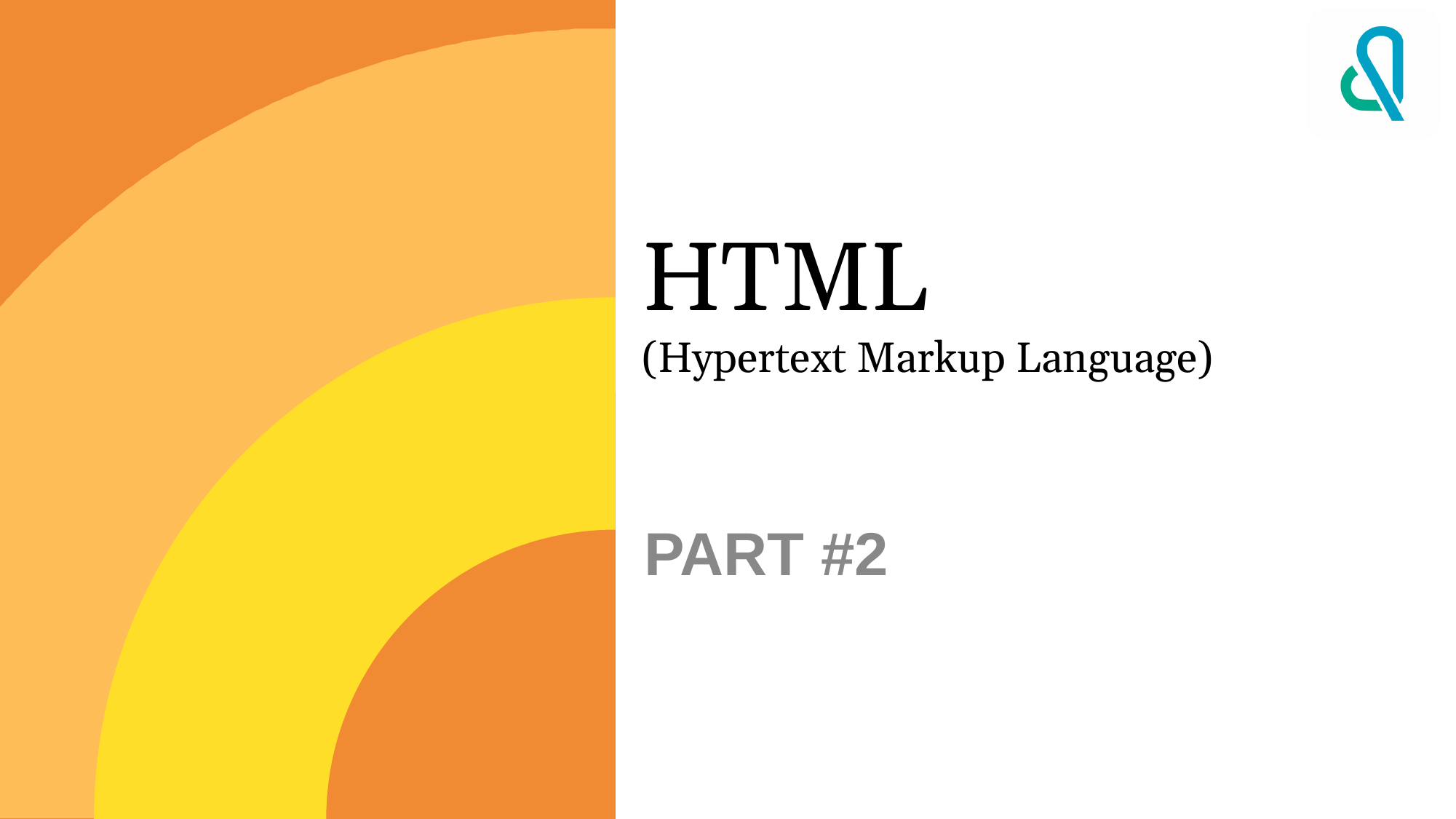

# HTML (Hypertext Markup Language)
PART #2